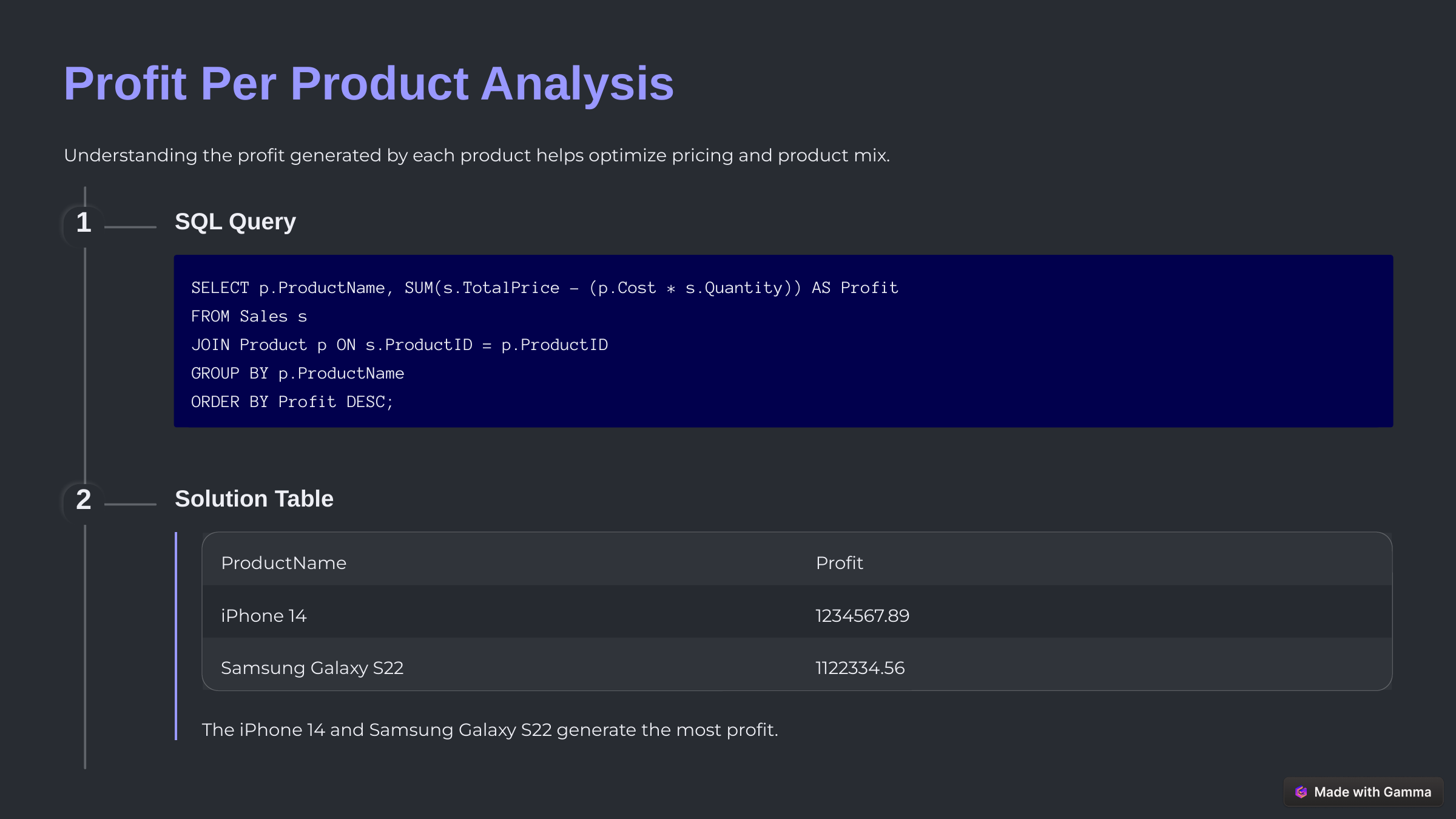

Profit Per Product Analysis
Understanding the profit generated by each product helps optimize pricing and product mix.

SQL Query

1

SELECT p.ProductName, SUM(s.TotalPrice - (p.Cost * s.Quantity)) AS Profit
FROM Sales s
JOIN Product p ON s.ProductID = p.ProductID
GROUP BY p.ProductName
ORDER BY Profit DESC;
Solution Table

2

ProductName
Profit

iPhone 14
1234567.89

Samsung Galaxy S22
1122334.56
The iPhone 14 and Samsung Galaxy S22 generate the most profit.